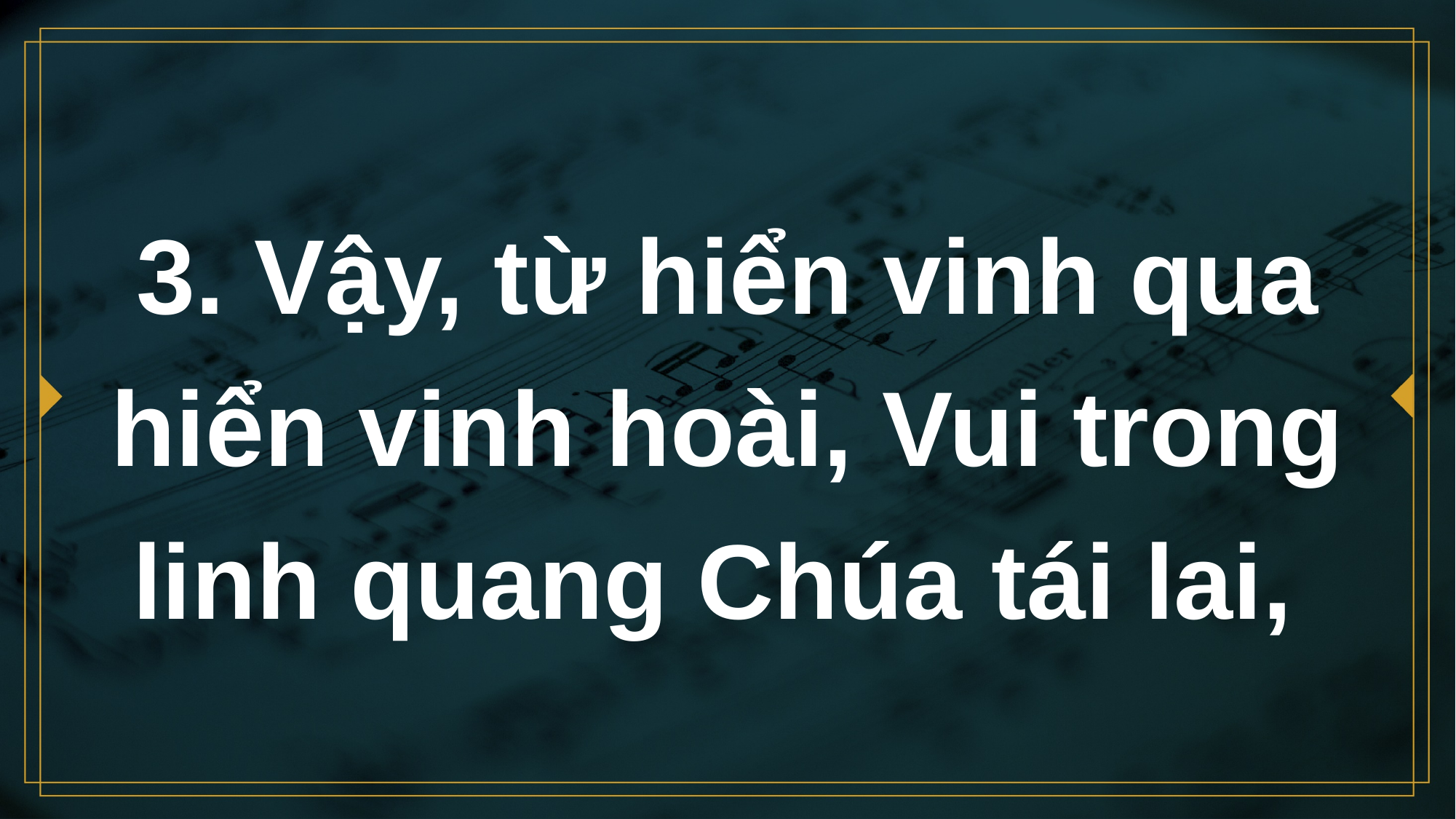

# 3. Vậy, từ hiển vinh qua hiển vinh hoài, Vui trong linh quang Chúa tái lai,